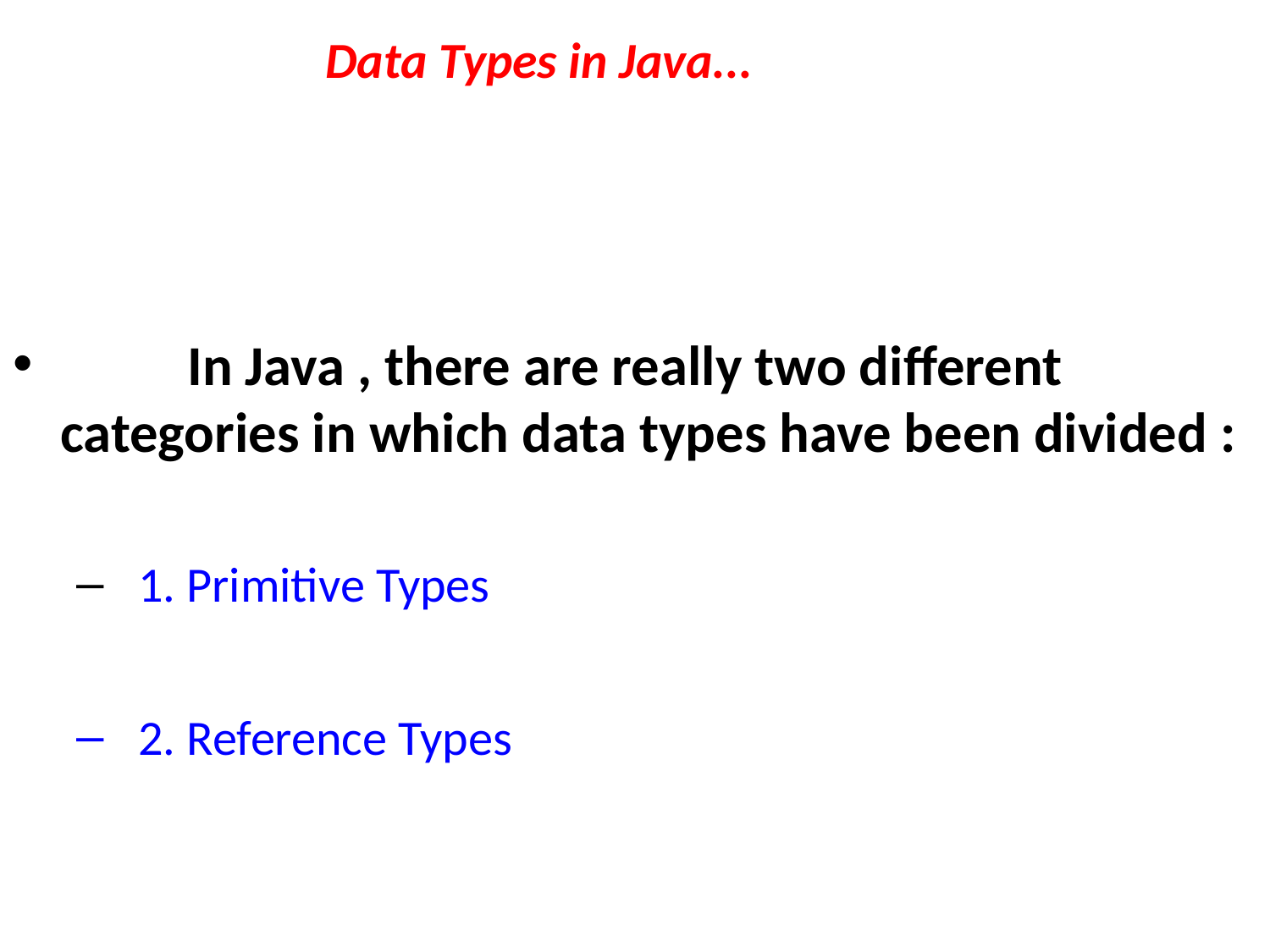

# Data Types in Java...

	In Java , there are really two different categories in which data types have been divided :

  1. Primitive Types

  2. Reference Types